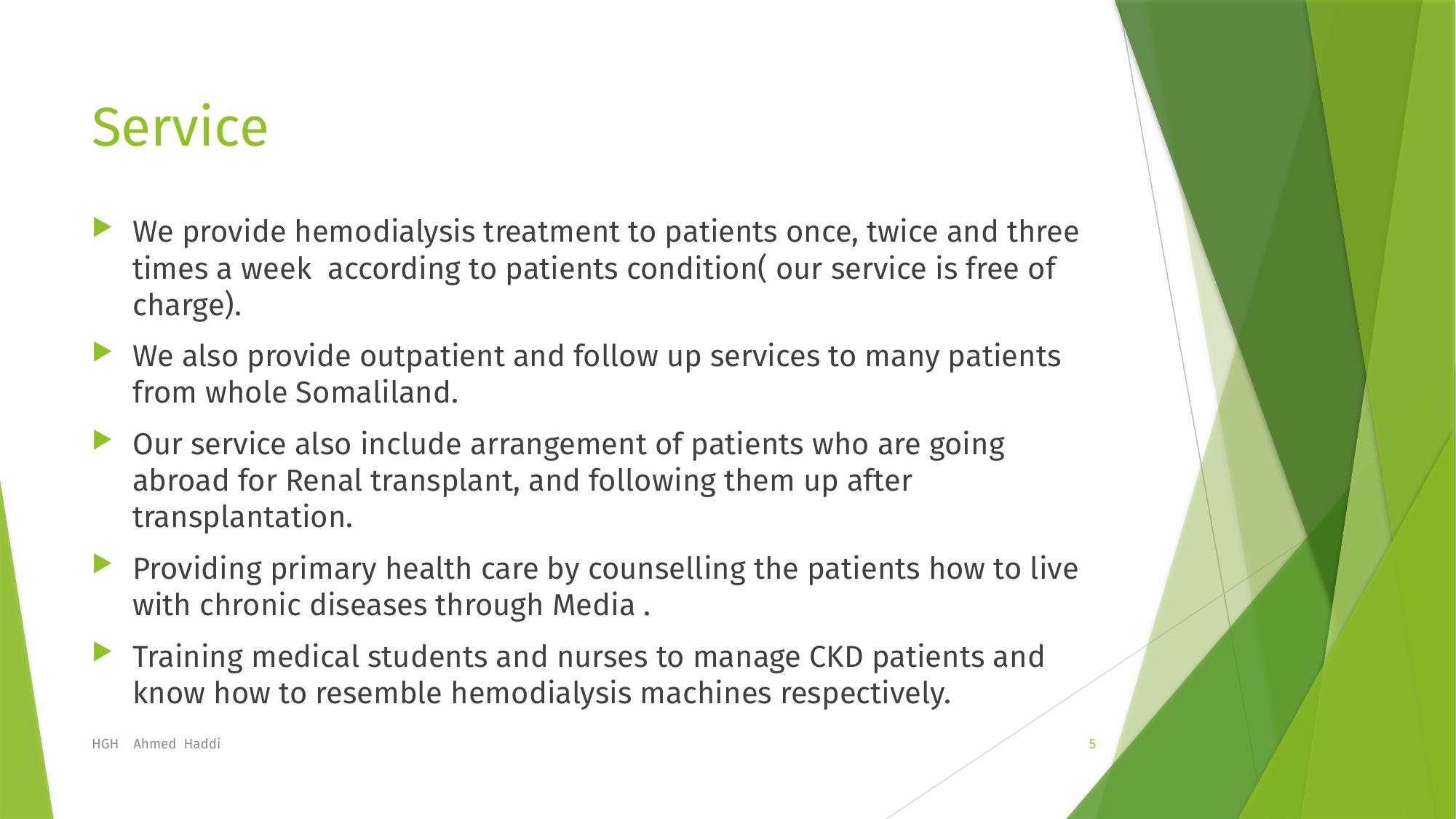

# Service
We provide hemodialysis treatment to patients once, twice and three times a week  according to patients condition( our service is free of charge).
We also provide outpatient and follow up services to many patients from whole Somaliland.
Our service also include arrangement of patients who are going abroad for Renal transplant, and following them up after transplantation.
Providing primary health care by counselling the patients how to live with chronic diseases through Media .
Training medical students and nurses to manage CKD patients and know how to resemble hemodialysis machines respectively.
HGH    Ahmed  Haddi
5